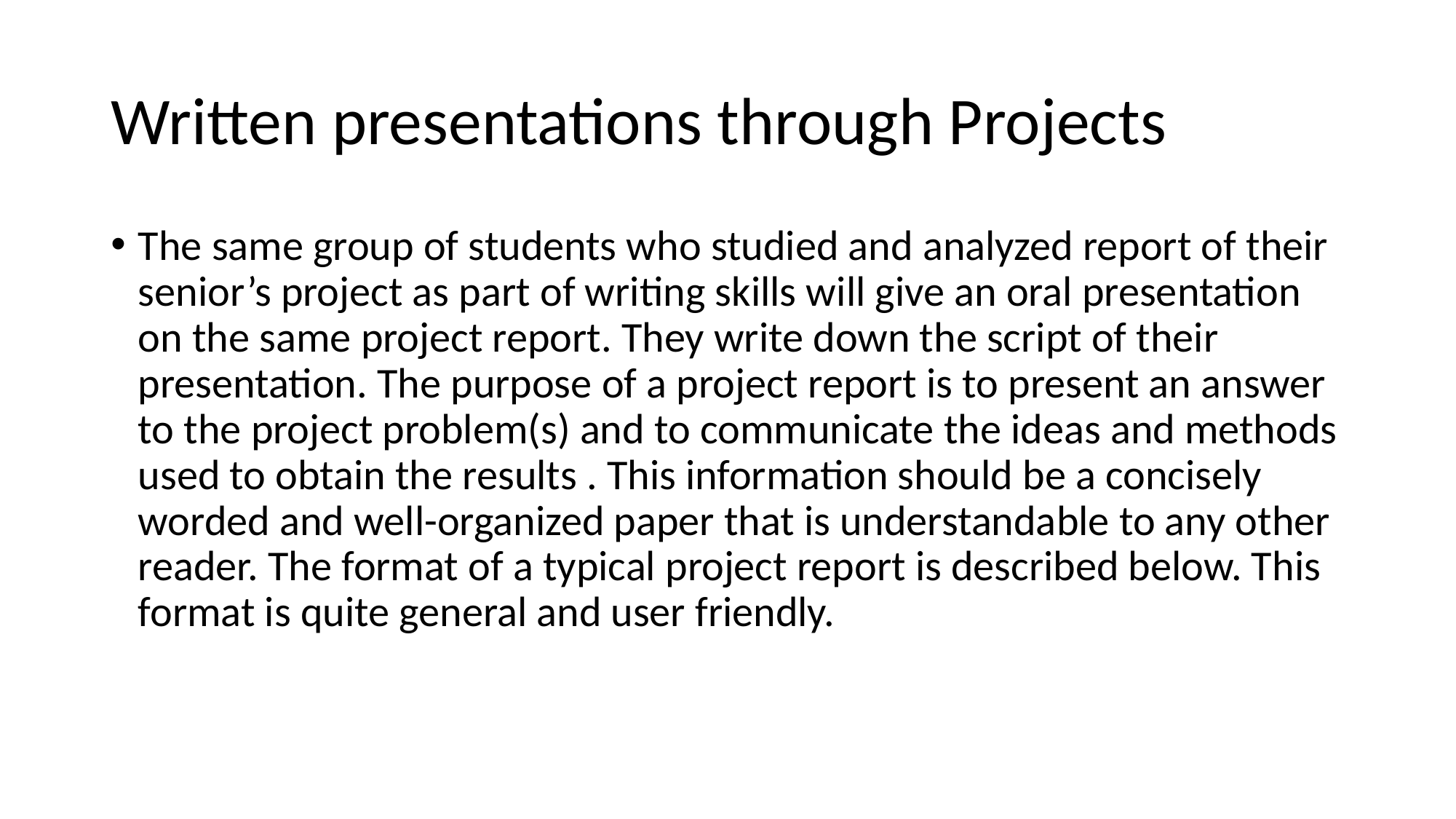

# Written presentations through Projects
The same group of students who studied and analyzed report of their senior’s project as part of writing skills will give an oral presentation on the same project report. They write down the script of their presentation. The purpose of a project report is to present an answer to the project problem(s) and to communicate the ideas and methods used to obtain the results . This information should be a concisely worded and well-organized paper that is understandable to any other reader. The format of a typical project report is described below. This format is quite general and user friendly.